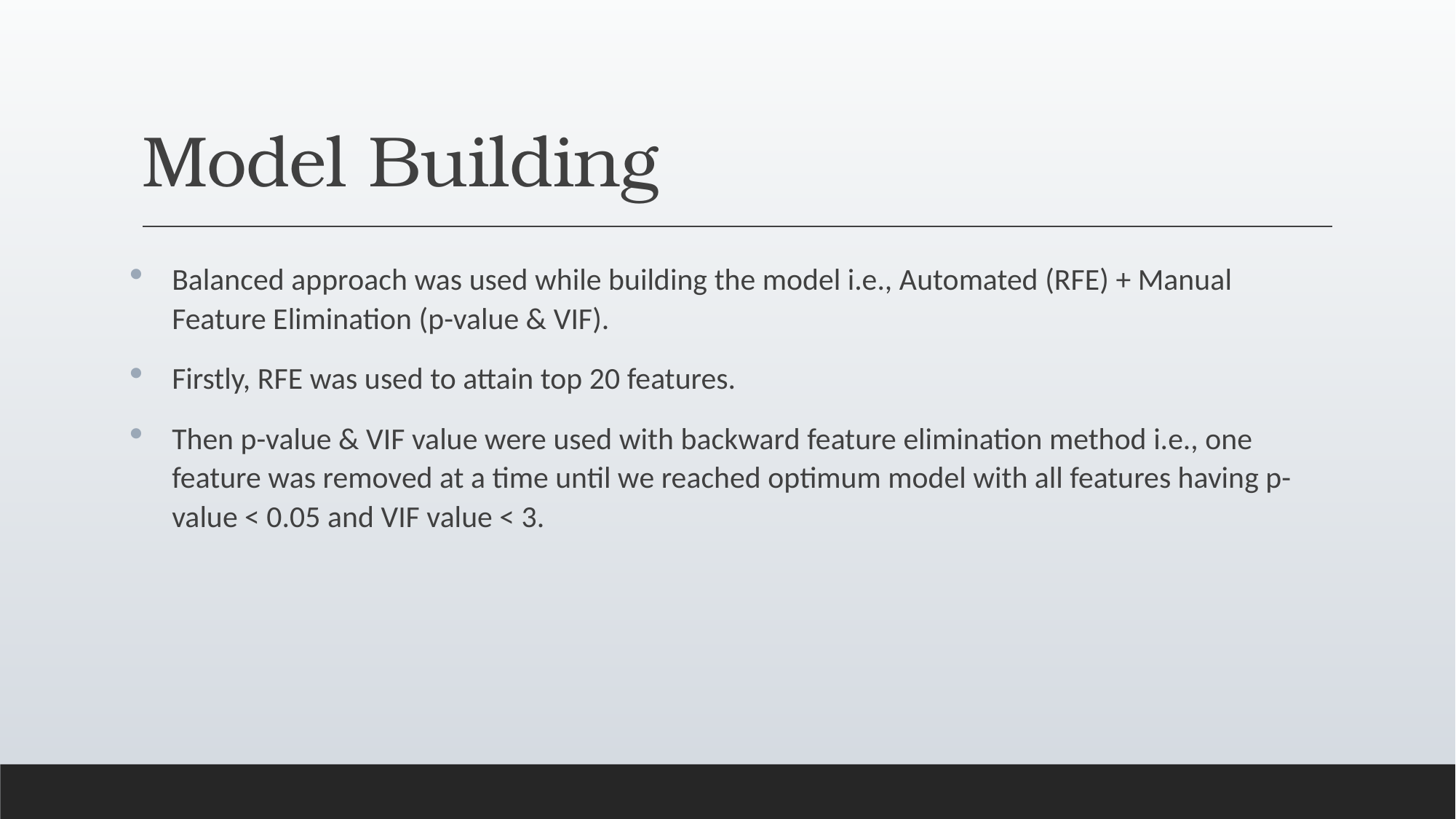

# Model Building
Balanced approach was used while building the model i.e., Automated (RFE) + Manual Feature Elimination (p-value & VIF).
Firstly, RFE was used to attain top 20 features.
Then p-value & VIF value were used with backward feature elimination method i.e., one feature was removed at a time until we reached optimum model with all features having p-value < 0.05 and VIF value < 3.